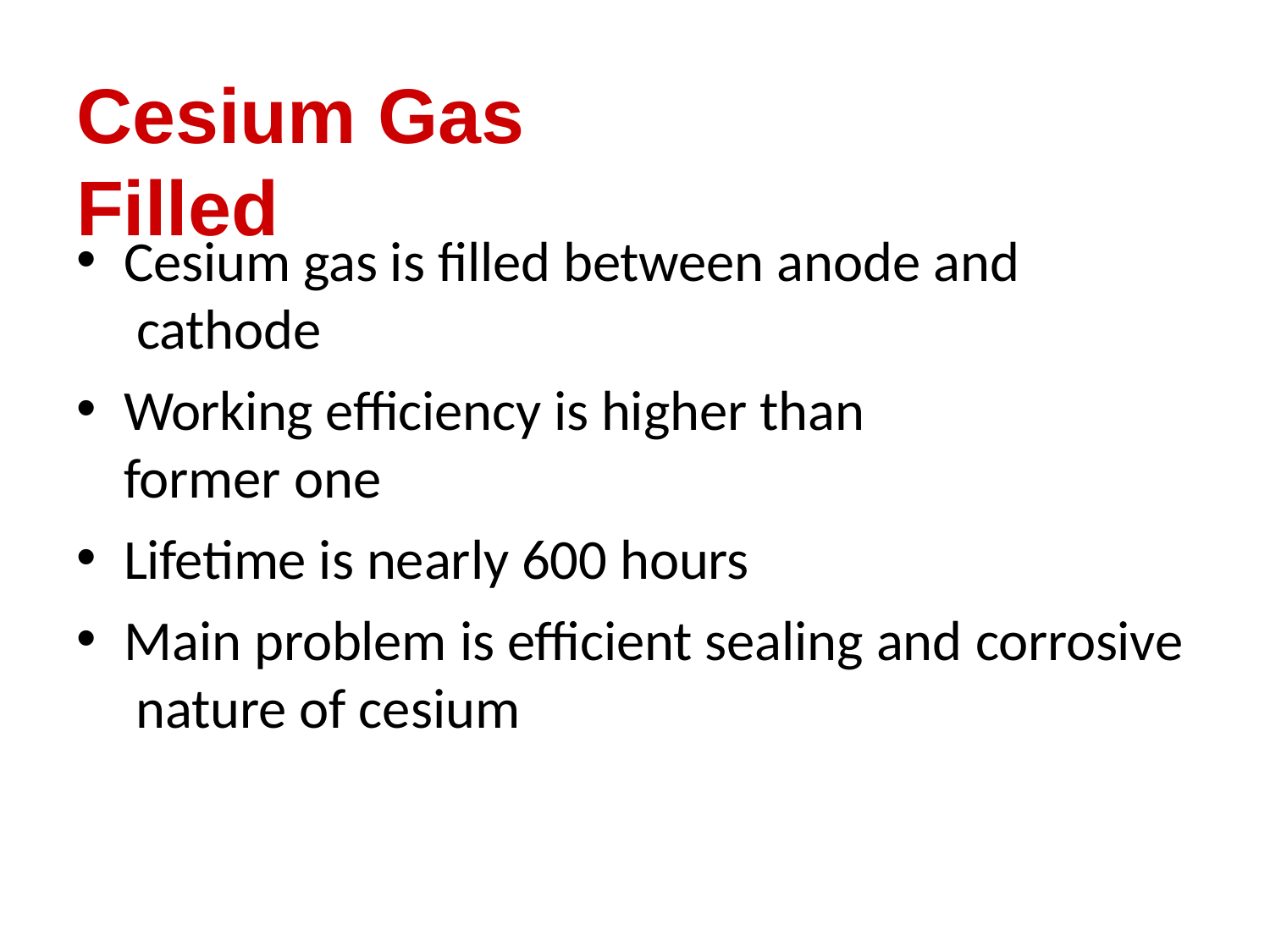

# Cesium Gas Filled
Cesium gas is filled between anode and  cathode
Working efficiency is higher than former one
Lifetime is nearly 600 hours
Main problem is efficient sealing and corrosive  nature of cesium